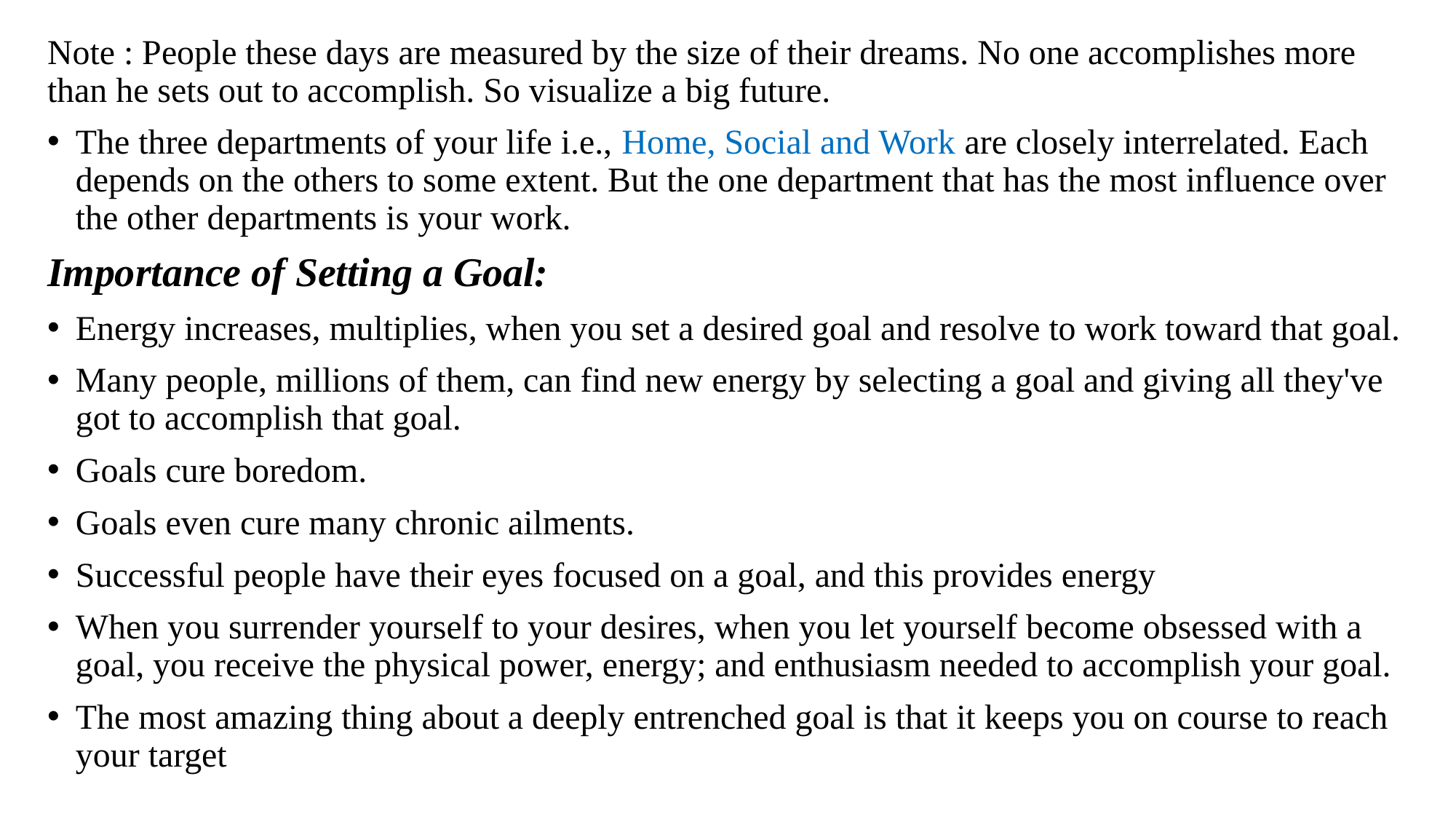

Note : People these days are measured by the size of their dreams. No one accomplishes more than he sets out to accomplish. So visualize a big future.
The three departments of your life i.e., Home, Social and Work are closely interrelated. Each depends on the others to some extent. But the one department that has the most influence over the other departments is your work.
Importance of Setting a Goal:
Energy increases, multiplies, when you set a desired goal and resolve to work toward that goal.
Many people, millions of them, can find new energy by selecting a goal and giving all they've got to accomplish that goal.
Goals cure boredom.
Goals even cure many chronic ailments.
Successful people have their eyes focused on a goal, and this provides energy
When you surrender yourself to your desires, when you let yourself become obsessed with a goal, you receive the physical power, energy; and enthusiasm needed to accomplish your goal.
The most amazing thing about a deeply entrenched goal is that it keeps you on course to reach your target